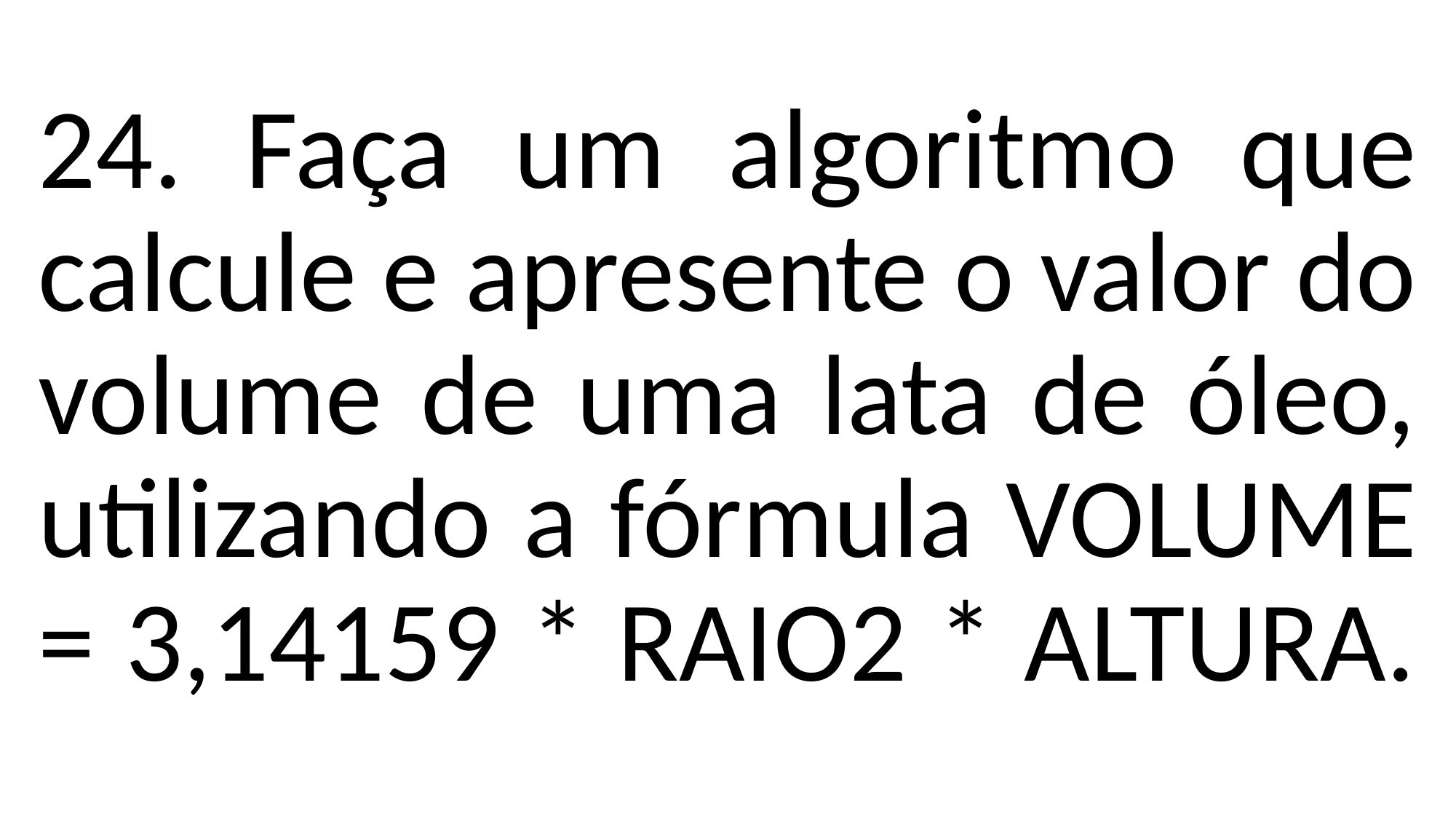

# 24. Faça um algoritmo que calcule e apresente o valor do volume de uma lata de óleo, utilizando a fórmula VOLUME = 3,14159 * RAIO2 * ALTURA.